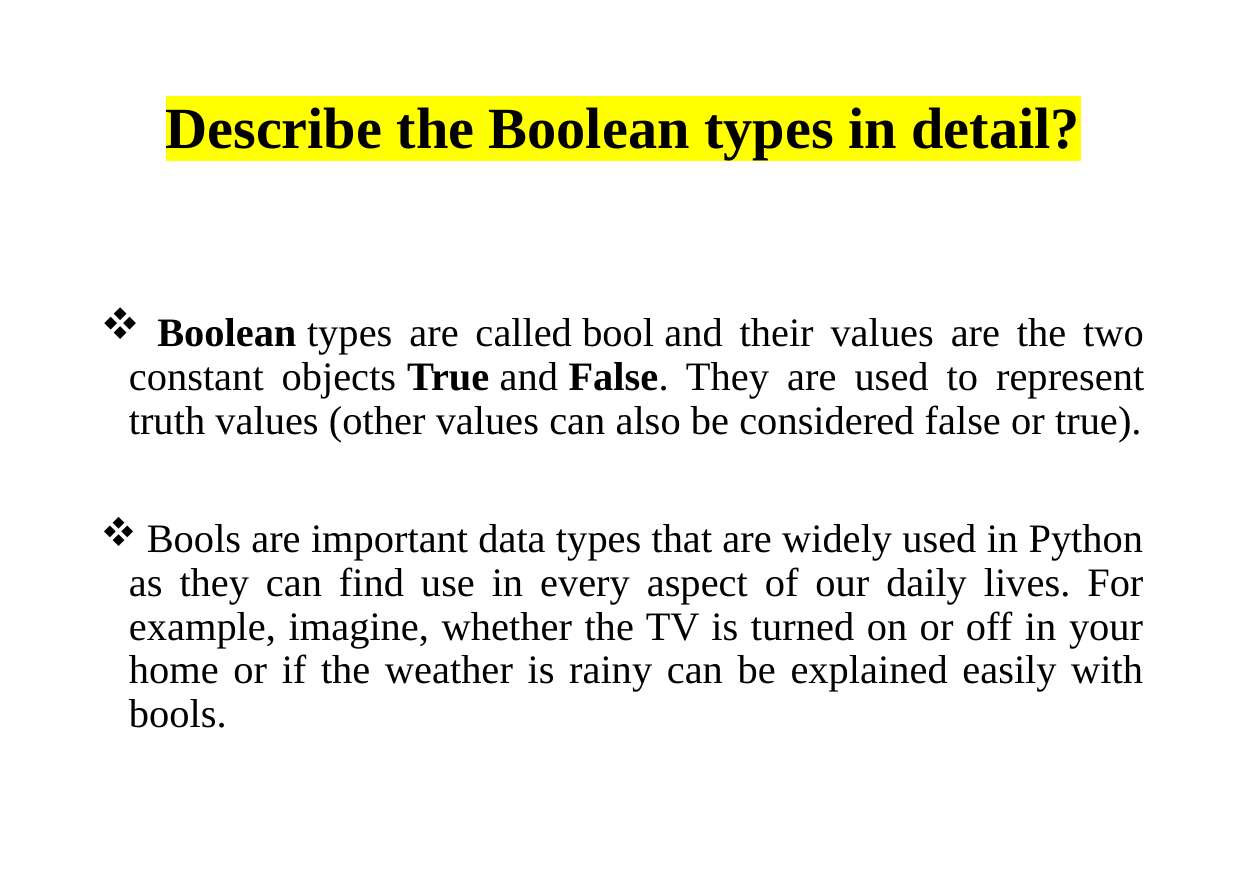

# Describe the Boolean types in detail?

 Boolean types are called bool and their values are the two constant objects True and False. They are used to represent truth values (other values can also be considered false or true).

 Bools are important data types that are widely used in Python as they can find use in every aspect of our daily lives. For example, imagine, whether the TV is turned on or off in your home or if the weather is rainy can be explained easily with bools.